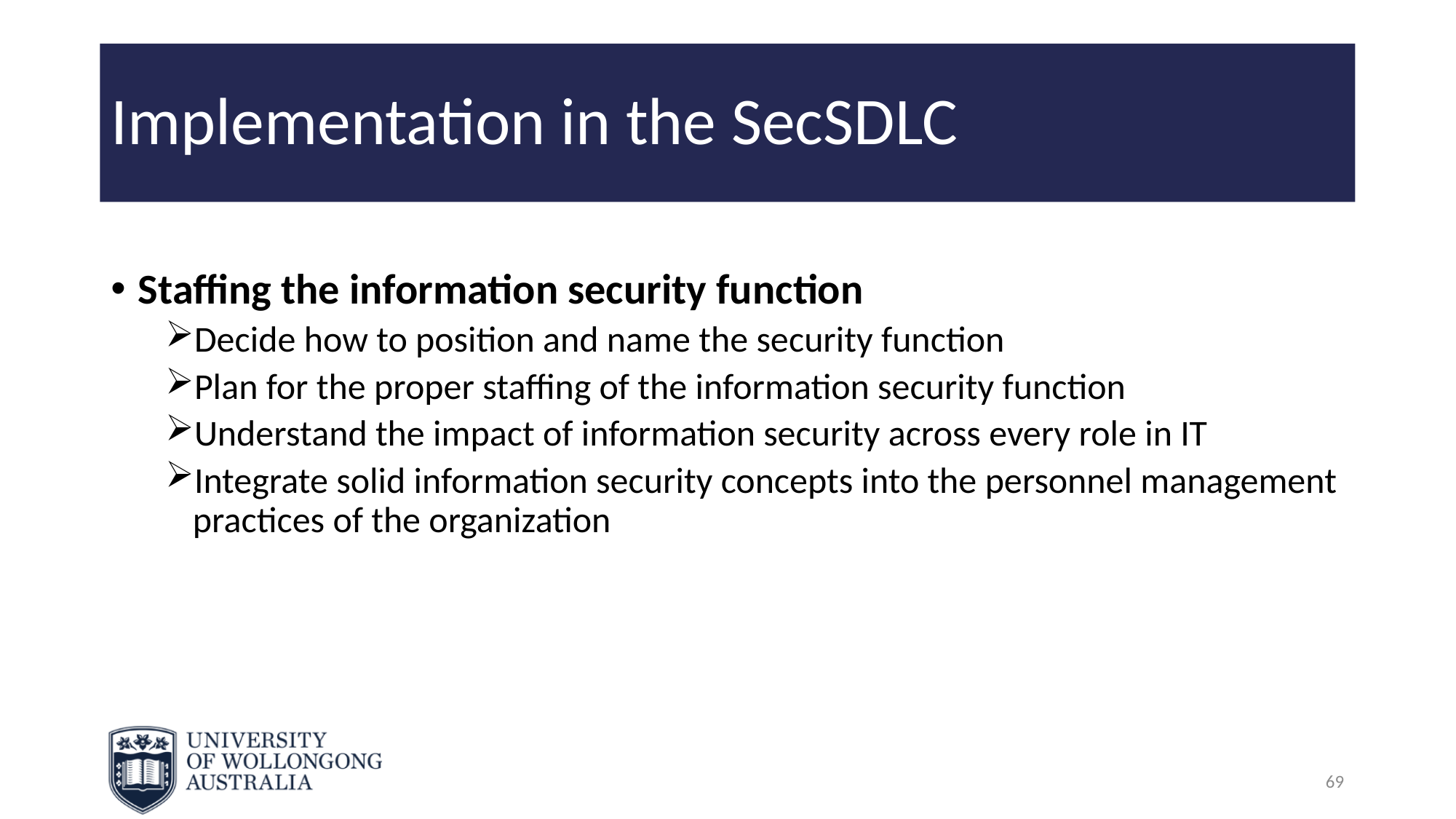

# Implementation in the SecSDLC
Staffing the information security function
Decide how to position and name the security function
Plan for the proper staffing of the information security function
Understand the impact of information security across every role in IT
Integrate solid information security concepts into the personnel management practices of the organization
69